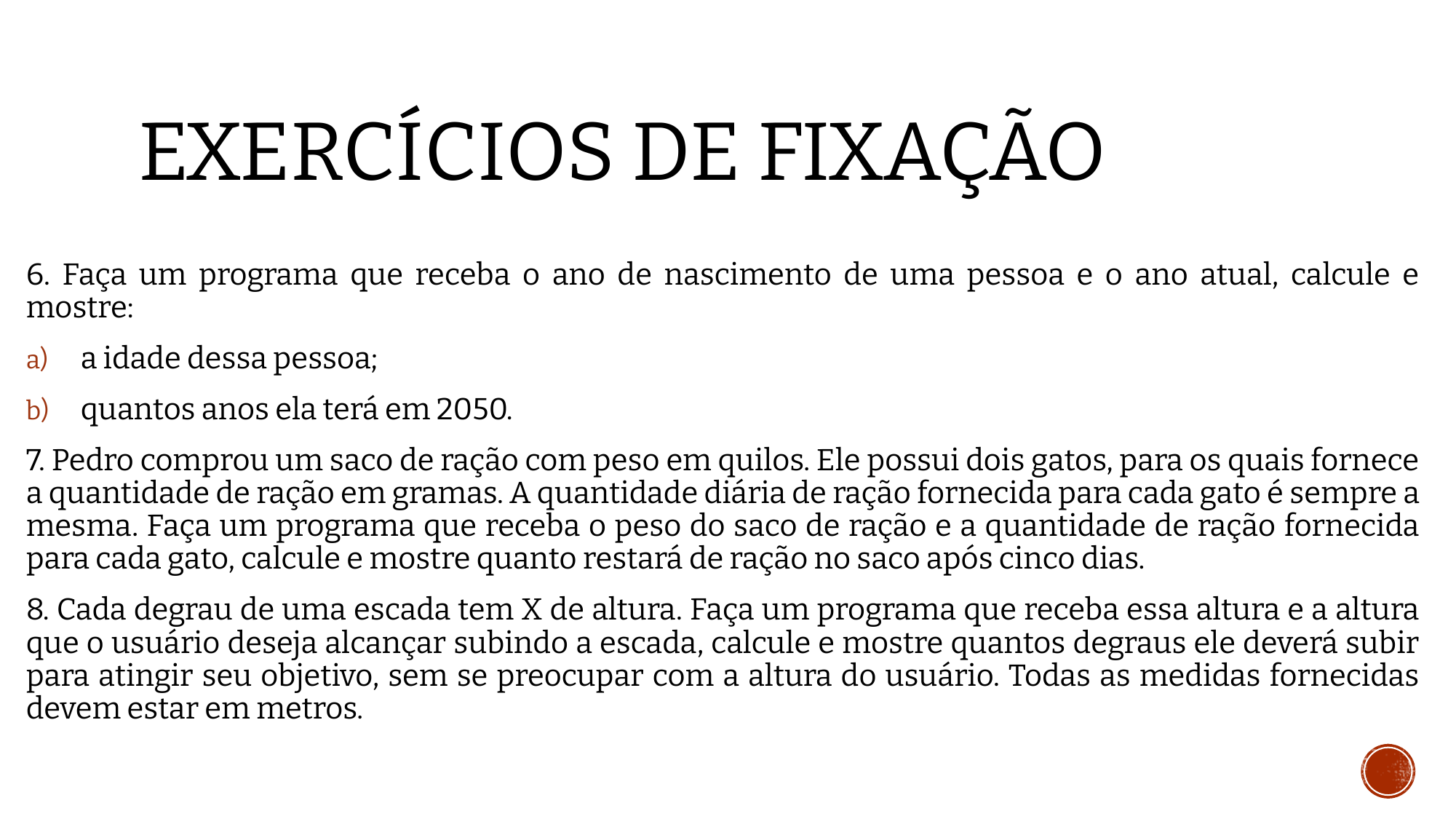

# Exercícios de fixação
6. Faça um programa que receba o ano de nascimento de uma pessoa e o ano atual, calcule e mostre:
a idade dessa pessoa;
quantos anos ela terá em 2050.
7. Pedro comprou um saco de ração com peso em quilos. Ele possui dois gatos, para os quais fornece a quantidade de ração em gramas. A quantidade diária de ração fornecida para cada gato é sempre a mesma. Faça um programa que receba o peso do saco de ração e a quantidade de ração fornecida para cada gato, calcule e mostre quanto restará de ração no saco após cinco dias.
8. Cada degrau de uma escada tem X de altura. Faça um programa que receba essa altura e a altura que o usuário deseja alcançar subindo a escada, calcule e mostre quantos degraus ele deverá subir para atingir seu objetivo, sem se preocupar com a altura do usuário. Todas as medidas fornecidas devem estar em metros.